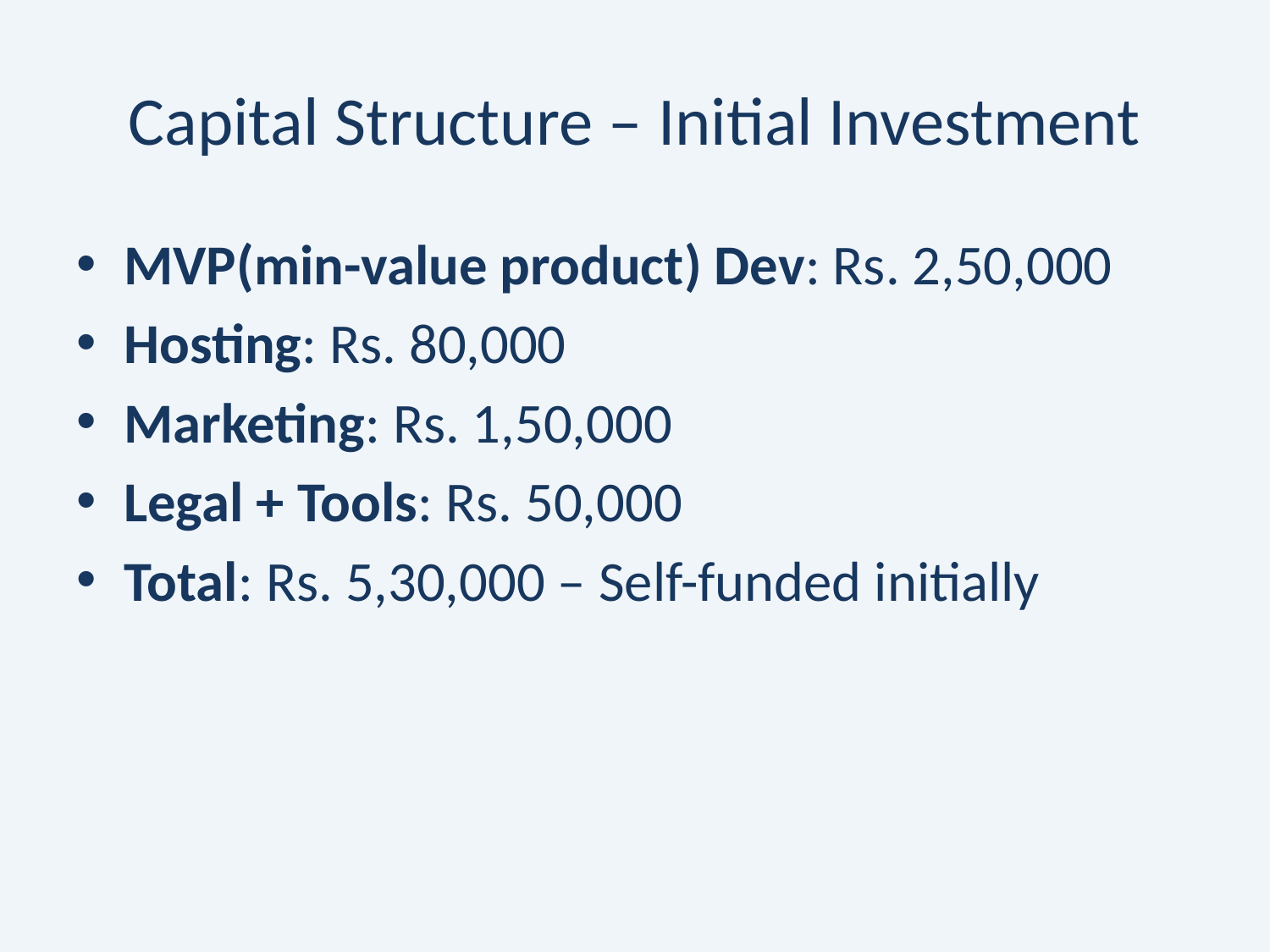

# Capital Structure – Initial Investment
MVP(min-value product) Dev: Rs. 2,50,000
Hosting: Rs. 80,000
Marketing: Rs. 1,50,000
Legal + Tools: Rs. 50,000
Total: Rs. 5,30,000 – Self-funded initially